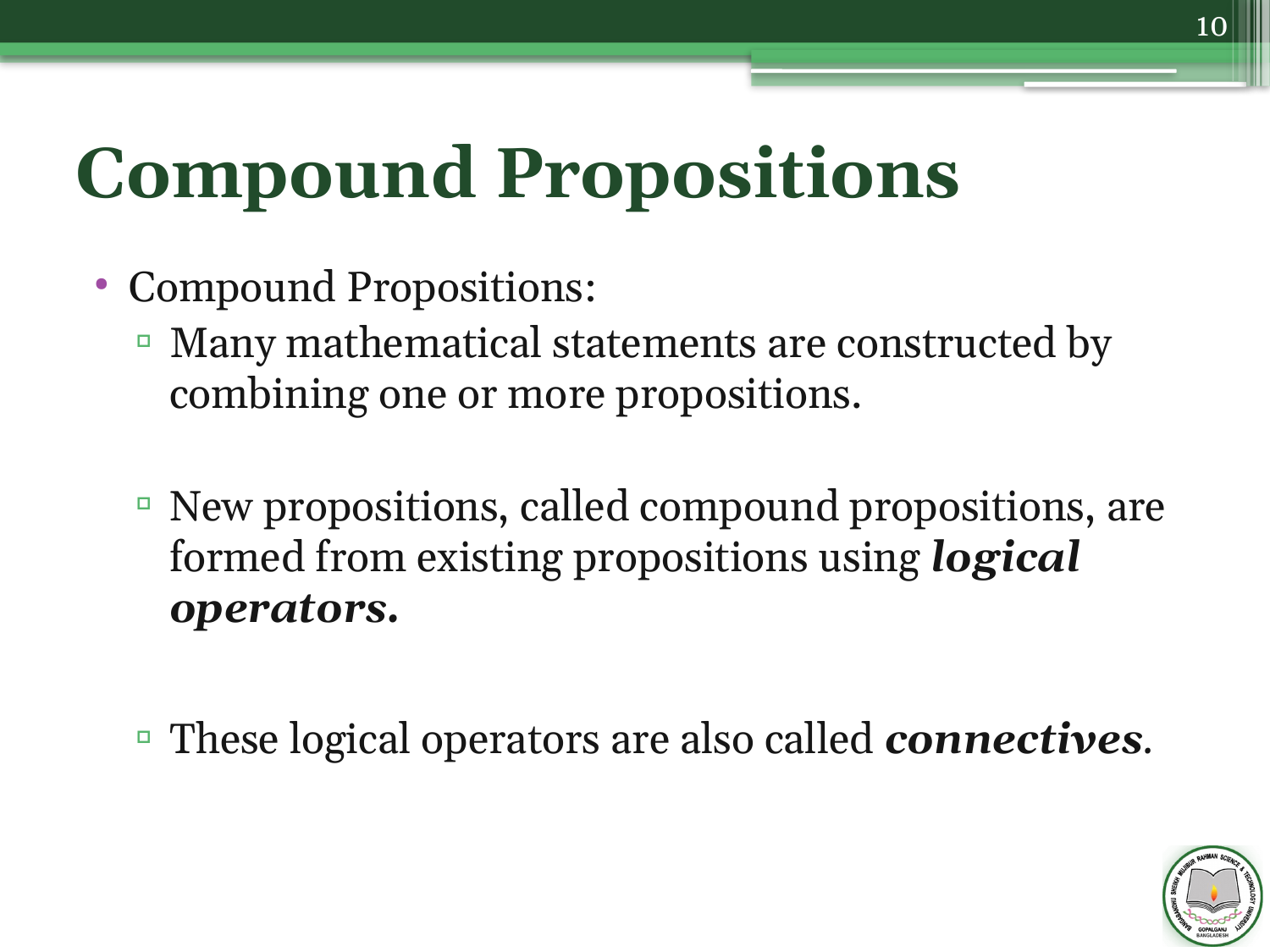

10
# Compound Propositions
Compound Propositions:
Many mathematical statements are constructed by combining one or more propositions.

New propositions, called compound propositions, are formed from existing propositions using logical operators.

These logical operators are also called connectives.